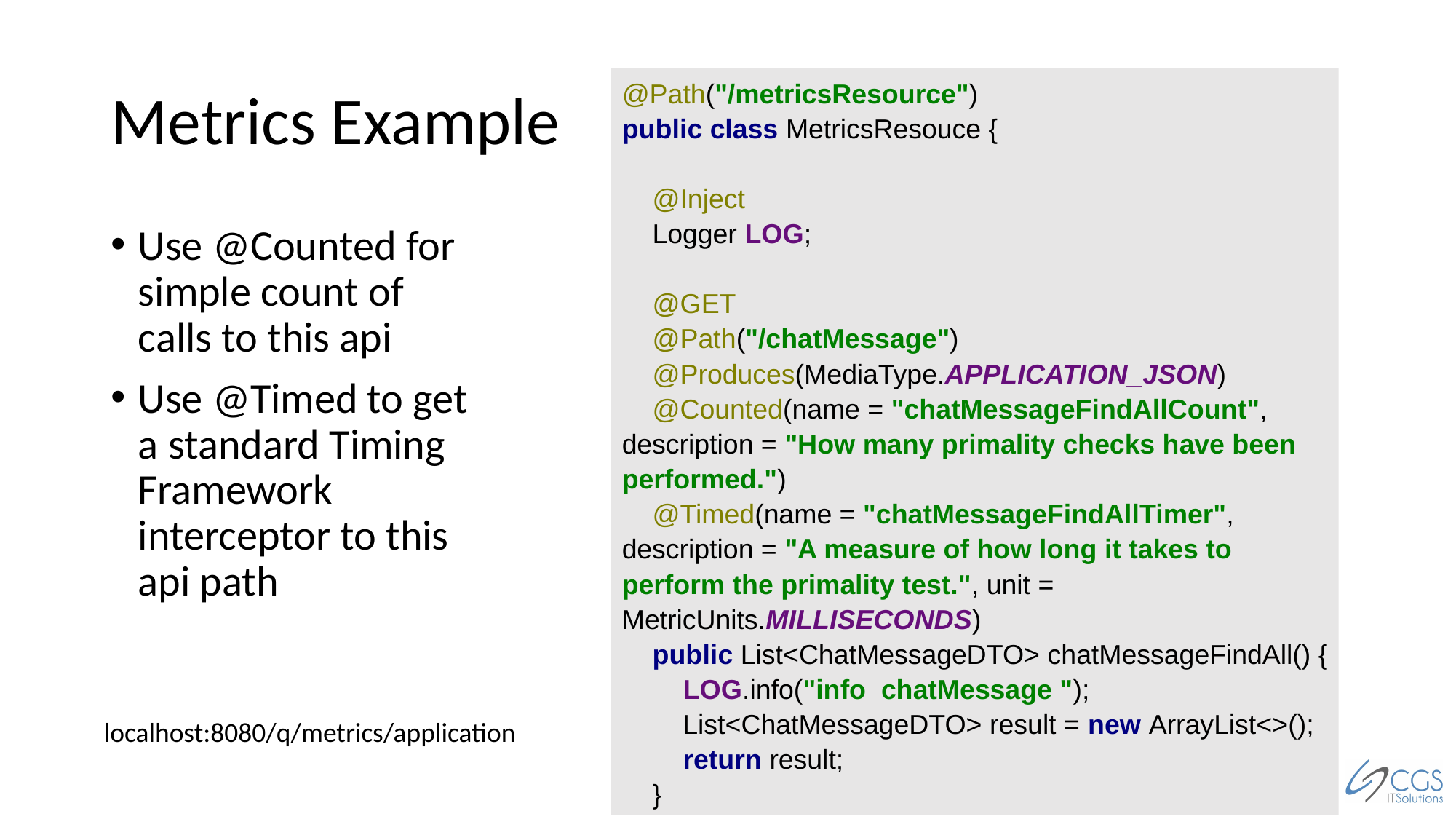

# Metrics Example
@Path("/metricsResource")
public class MetricsResouce {
    @Inject
    Logger LOG;
    @GET
    @Path("/chatMessage")
    @Produces(MediaType.APPLICATION_JSON)
    @Counted(name = "chatMessageFindAllCount", description = "How many primality checks have been performed.")
    @Timed(name = "chatMessageFindAllTimer", description = "A measure of how long it takes to perform the primality test.", unit = MetricUnits.MILLISECONDS)
    public List<ChatMessageDTO> chatMessageFindAll() {
        LOG.info("info  chatMessage ");
        List<ChatMessageDTO> result = new ArrayList<>();
        return result;
    }
Use @Counted for simple count of calls to this api
Use @Timed to get a standard Timing Framework interceptor to this api path
localhost:8080/q/metrics/application